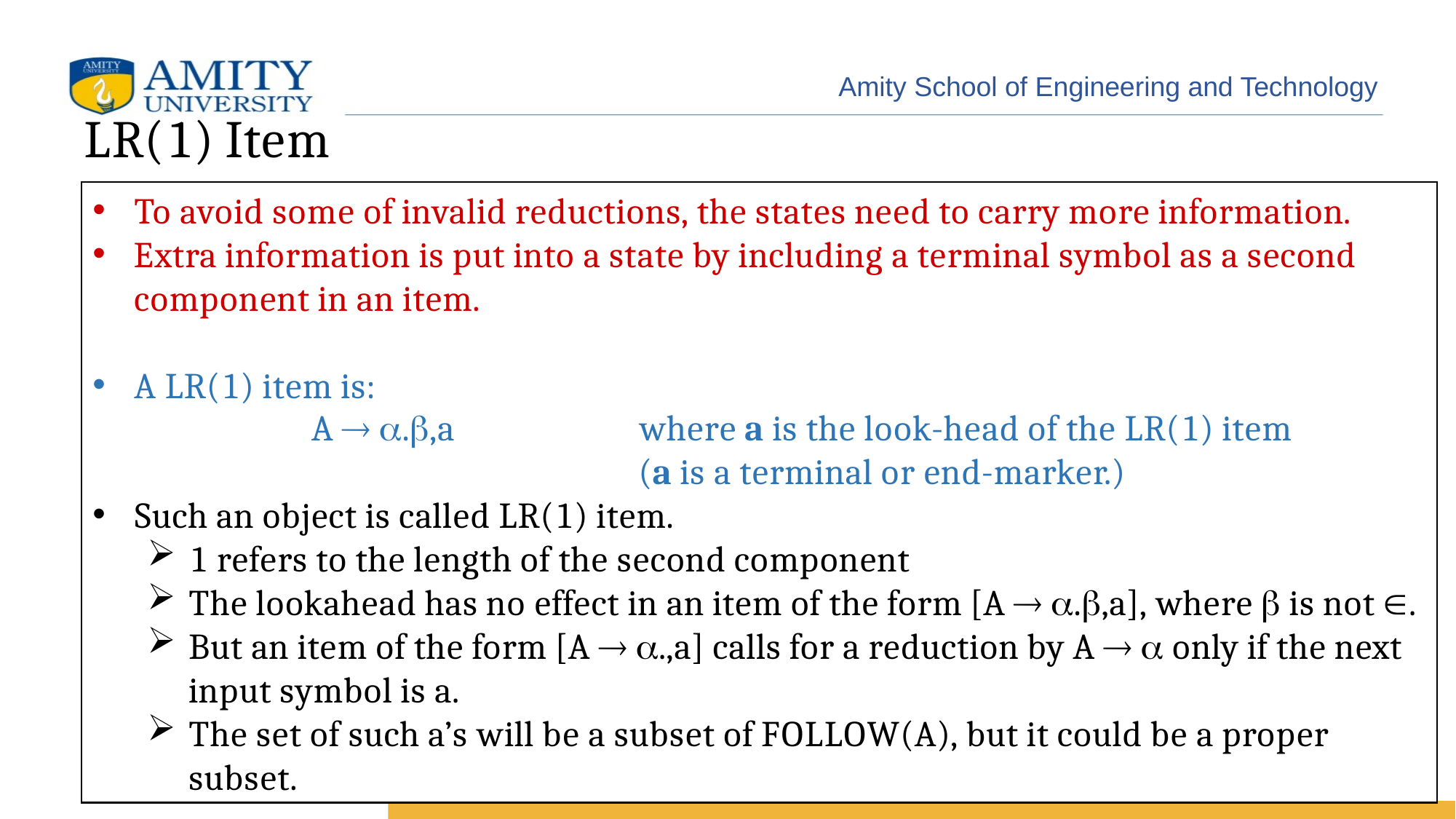

# LR(1) Item
To avoid some of invalid reductions, the states need to carry more information.
Extra information is put into a state by including a terminal symbol as a second component in an item.

A LR(1) item is:
		A → α.β,a		where a is the look-head of the LR(1) item
					(a is a terminal or end-marker.)
Such an object is called LR(1) item.
1 refers to the length of the second component
The lookahead has no effect in an item of the form [A → α.β,a], where β is not ∈.
But an item of the form [A → α.,a] calls for a reduction by A → α only if the next input symbol is a.
The set of such a’s will be a subset of FOLLOW(A), but it could be a proper subset.

30